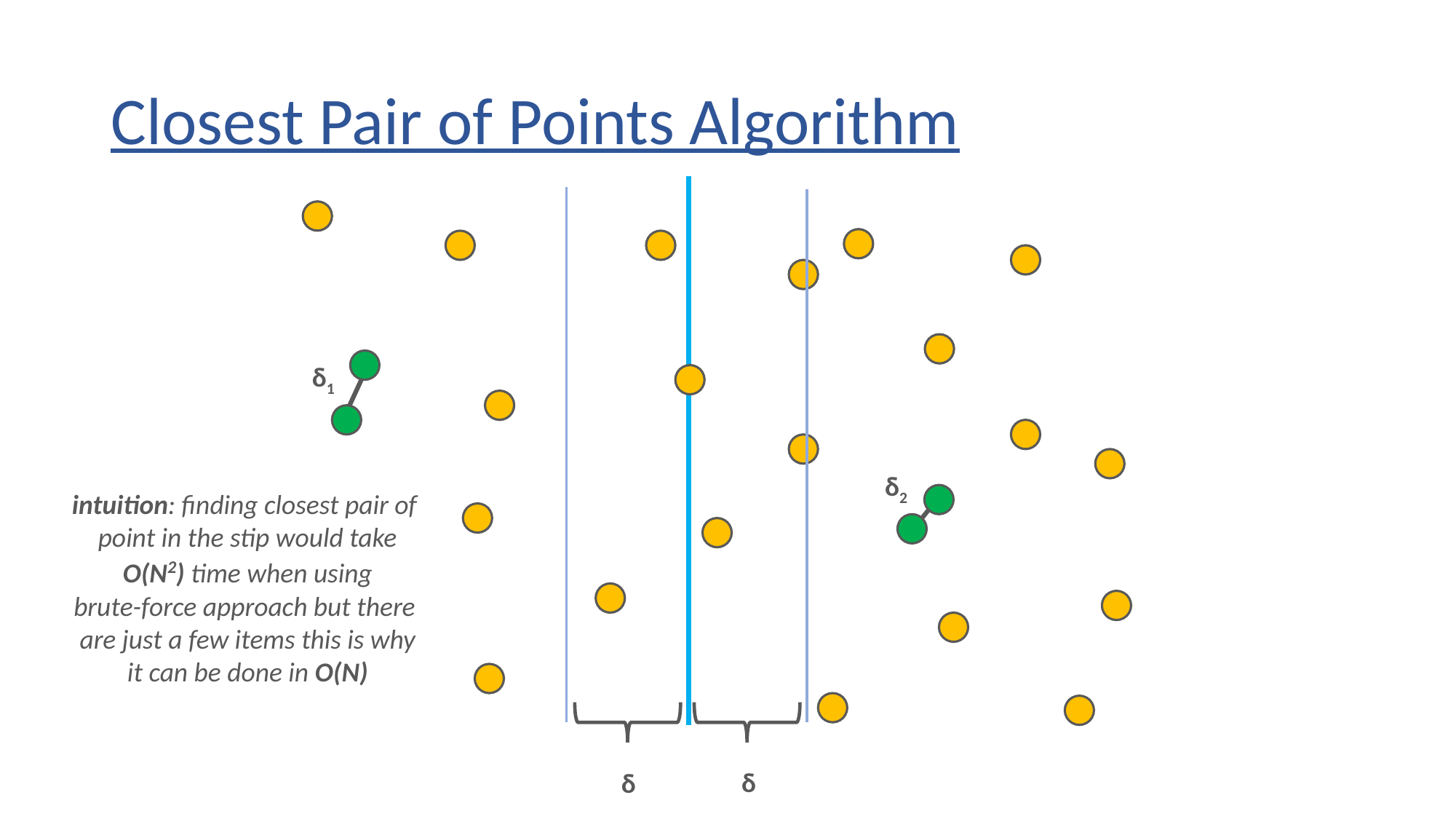

# Closest Pair of Points Algorithm

δ1

δ2
intuition: finding closest pair of
point in the stip would take
 O(N2) time when using
brute-force approach but there
are just a few items this is why
it can be done in O(N)

δ
δ